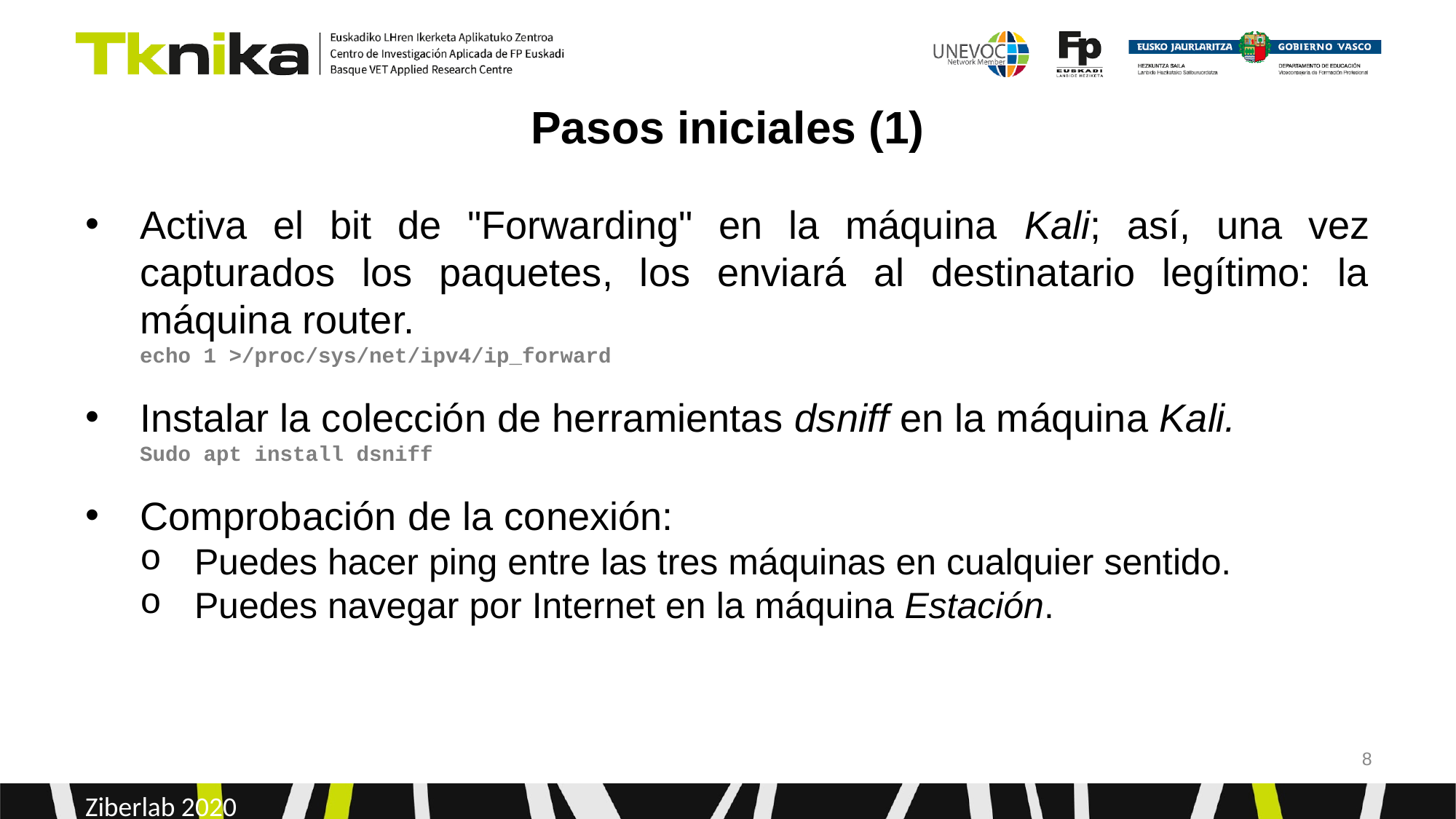

# Pasos iniciales (1)
Activa el bit de "Forwarding" en la máquina Kali; así, una vez capturados los paquetes, los enviará al destinatario legítimo: la máquina router.
echo 1 >/proc/sys/net/ipv4/ip_forward

Instalar la colección de herramientas dsniff en la máquina Kali.
Sudo apt install dsniff

Comprobación de la conexión:
Puedes hacer ping entre las tres máquinas en cualquier sentido.
Puedes navegar por Internet en la máquina Estación.

8